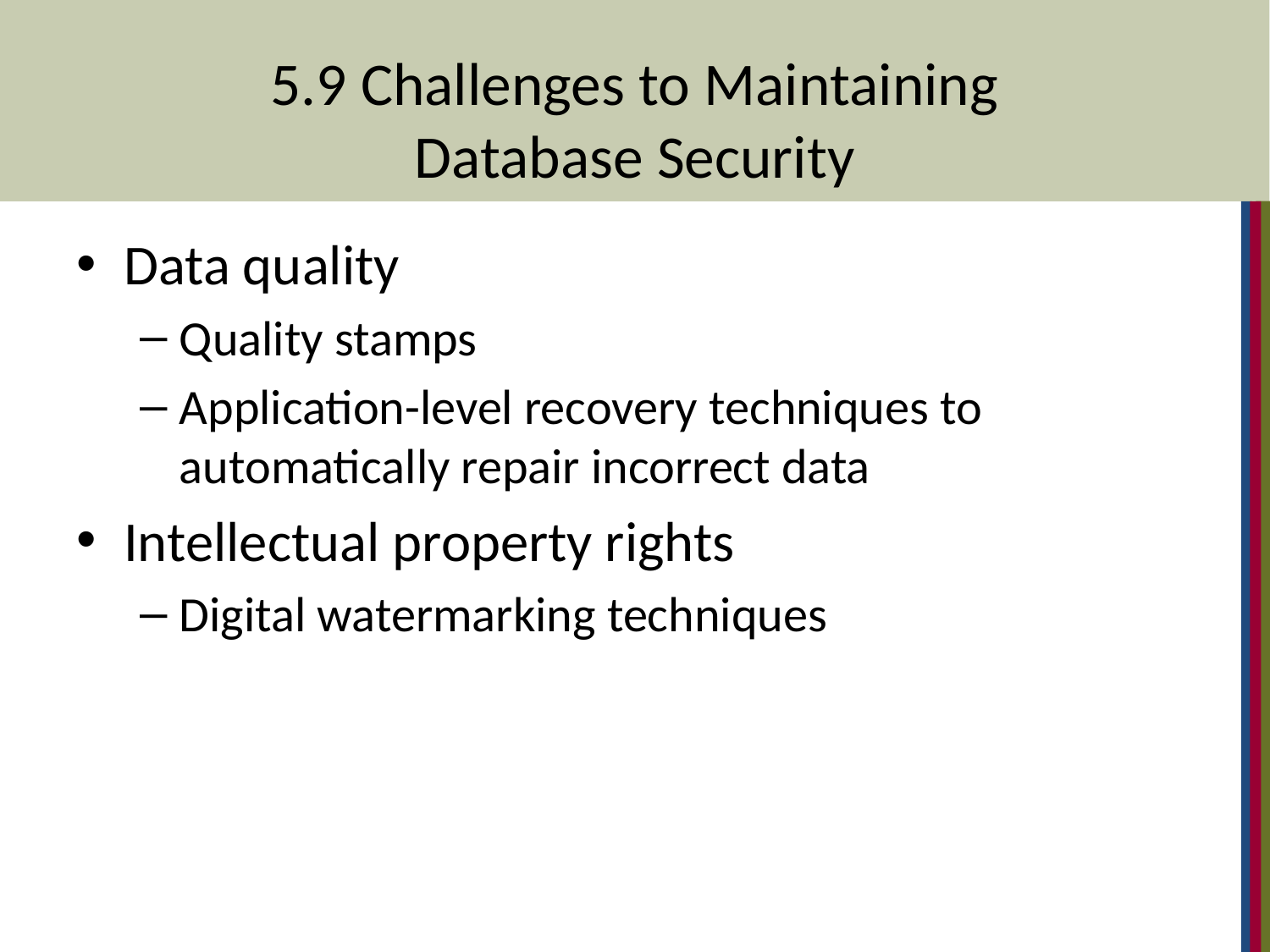

# 5.9 Challenges to Maintaining Database Security
Data quality
Quality stamps
Application-level recovery techniques to automatically repair incorrect data
Intellectual property rights
Digital watermarking techniques